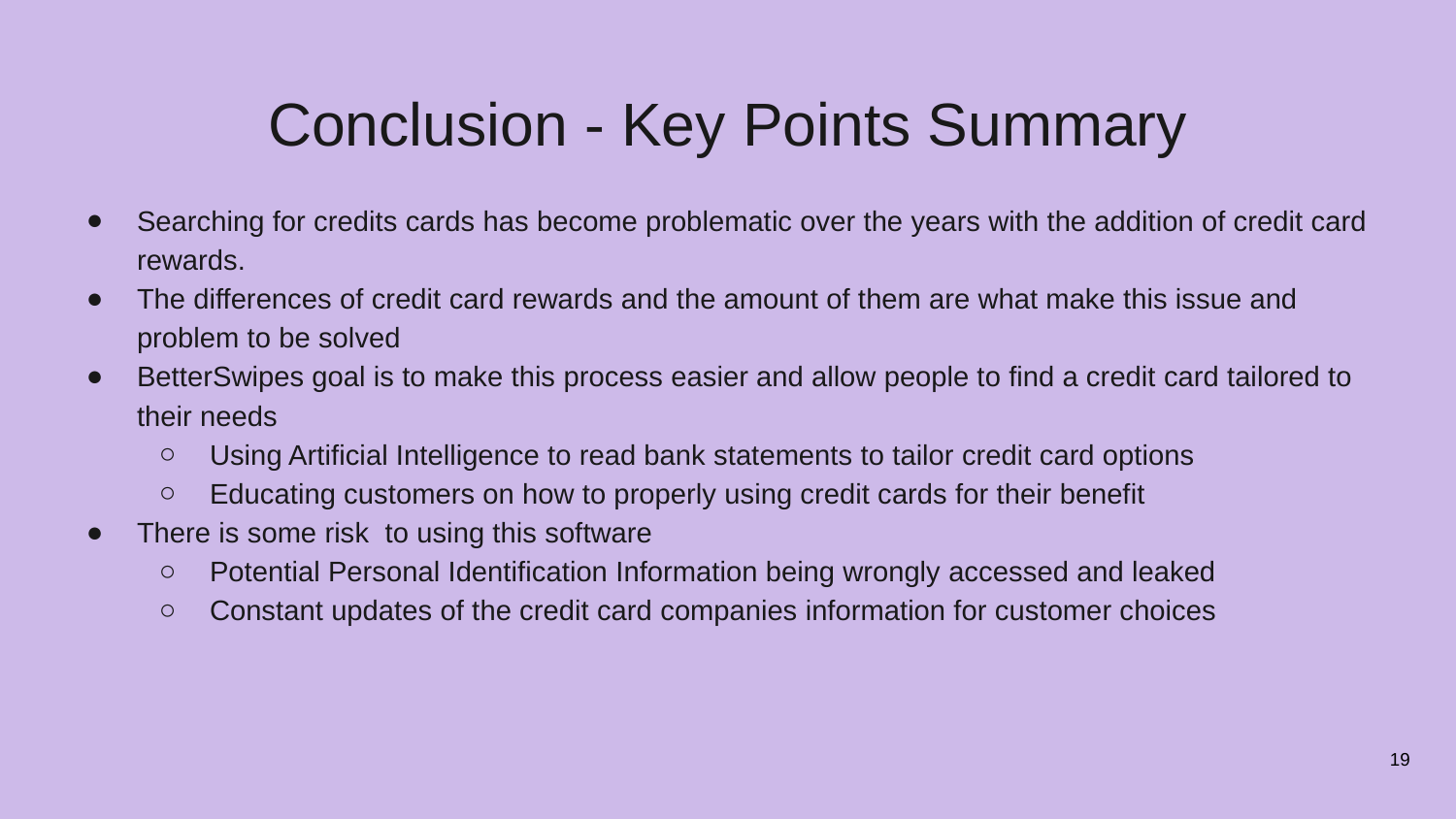

# Conclusion - Key Points Summary
Searching for credits cards has become problematic over the years with the addition of credit card rewards.
The differences of credit card rewards and the amount of them are what make this issue and problem to be solved
BetterSwipes goal is to make this process easier and allow people to find a credit card tailored to their needs
Using Artificial Intelligence to read bank statements to tailor credit card options
Educating customers on how to properly using credit cards for their benefit
There is some risk  to using this software
Potential Personal Identification Information being wrongly accessed and leaked
Constant updates of the credit card companies information for customer choices

19